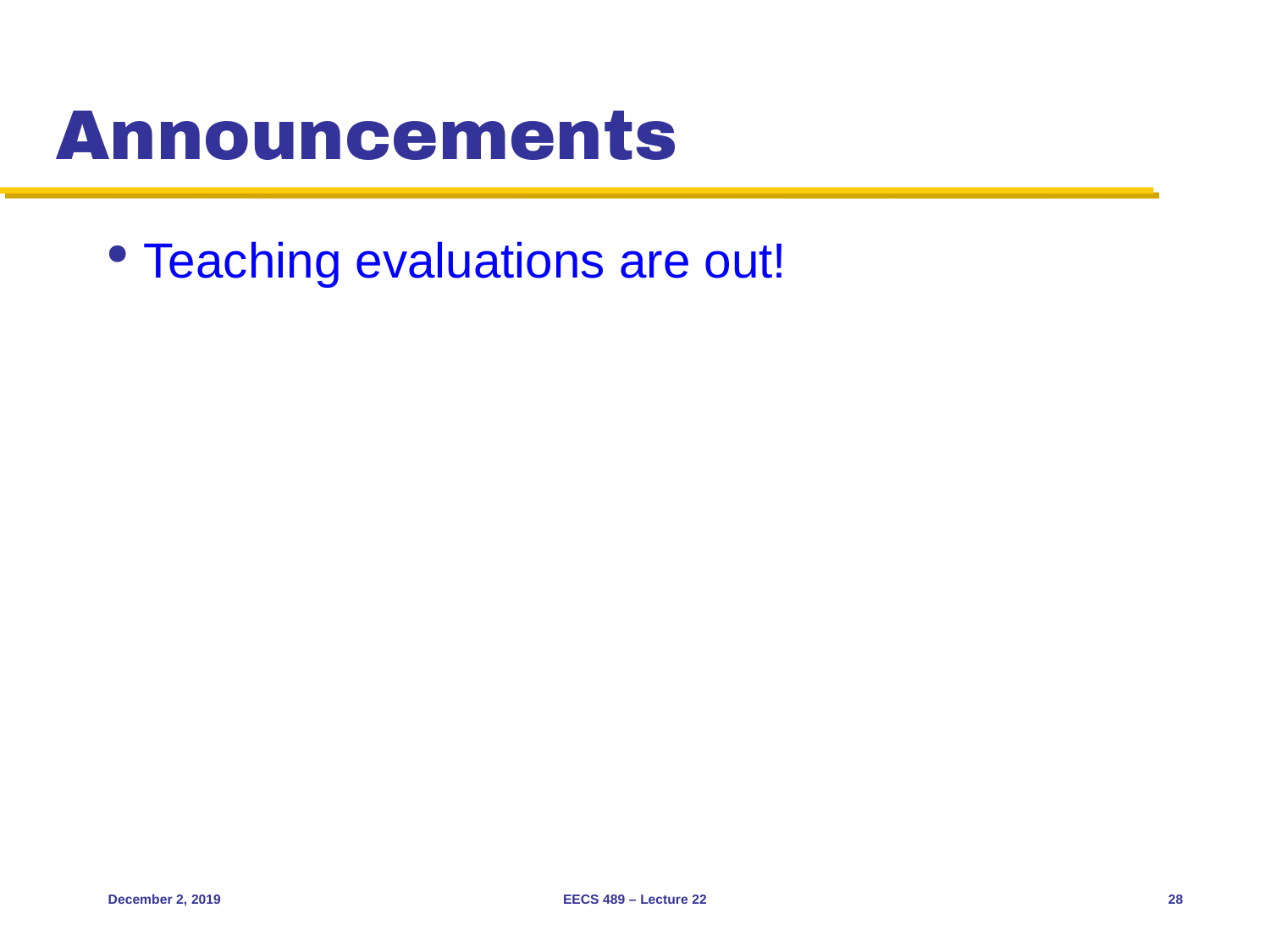

# Announcements
Teaching evaluations are out!
December 2, 2019
EECS 489 – Lecture 22
28